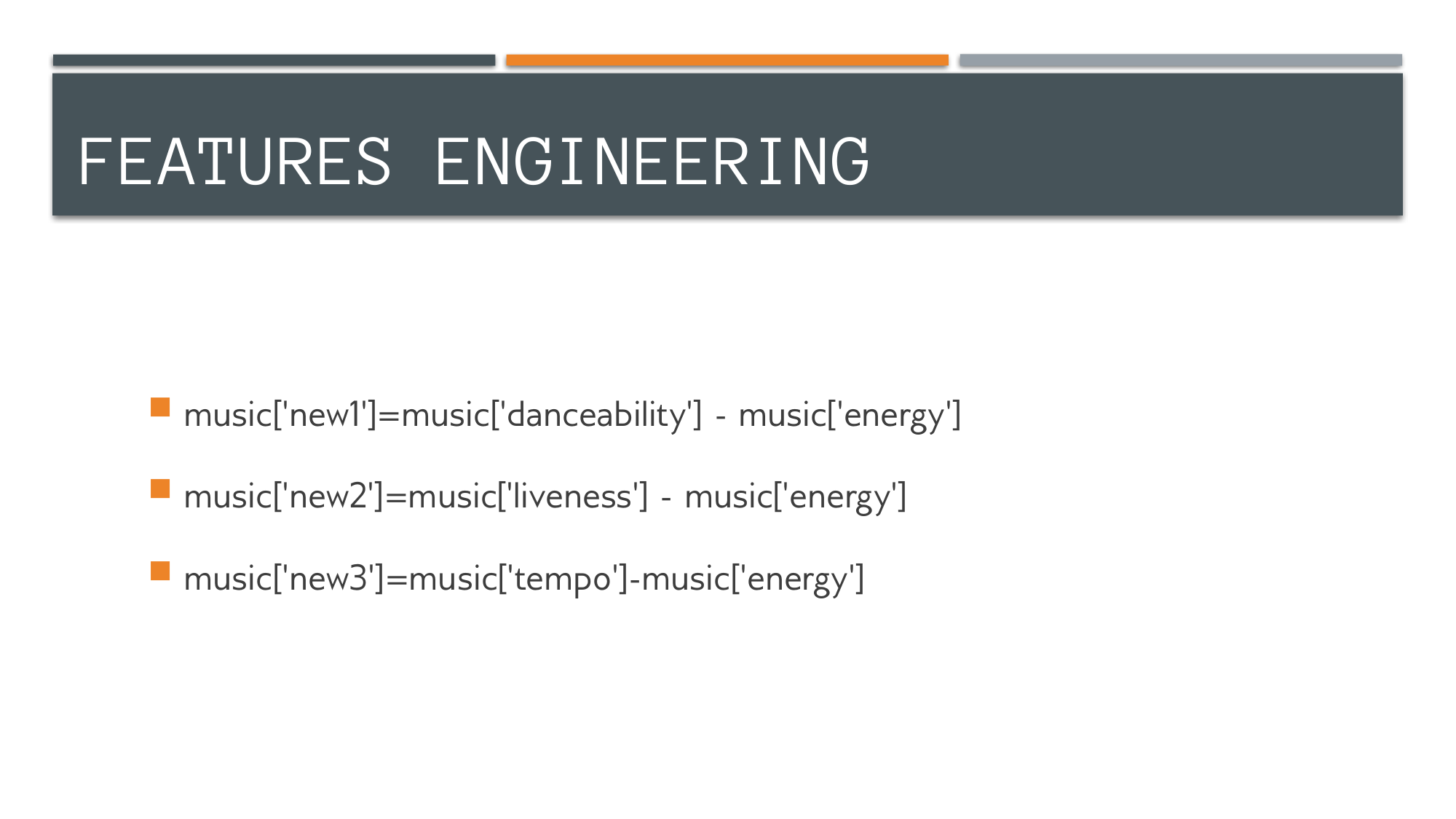

# Features Engineering
music['new1']=music['danceability'] - music['energy']
music['new2']=music['liveness'] - music['energy']
music['new3']=music['tempo']-music['energy']